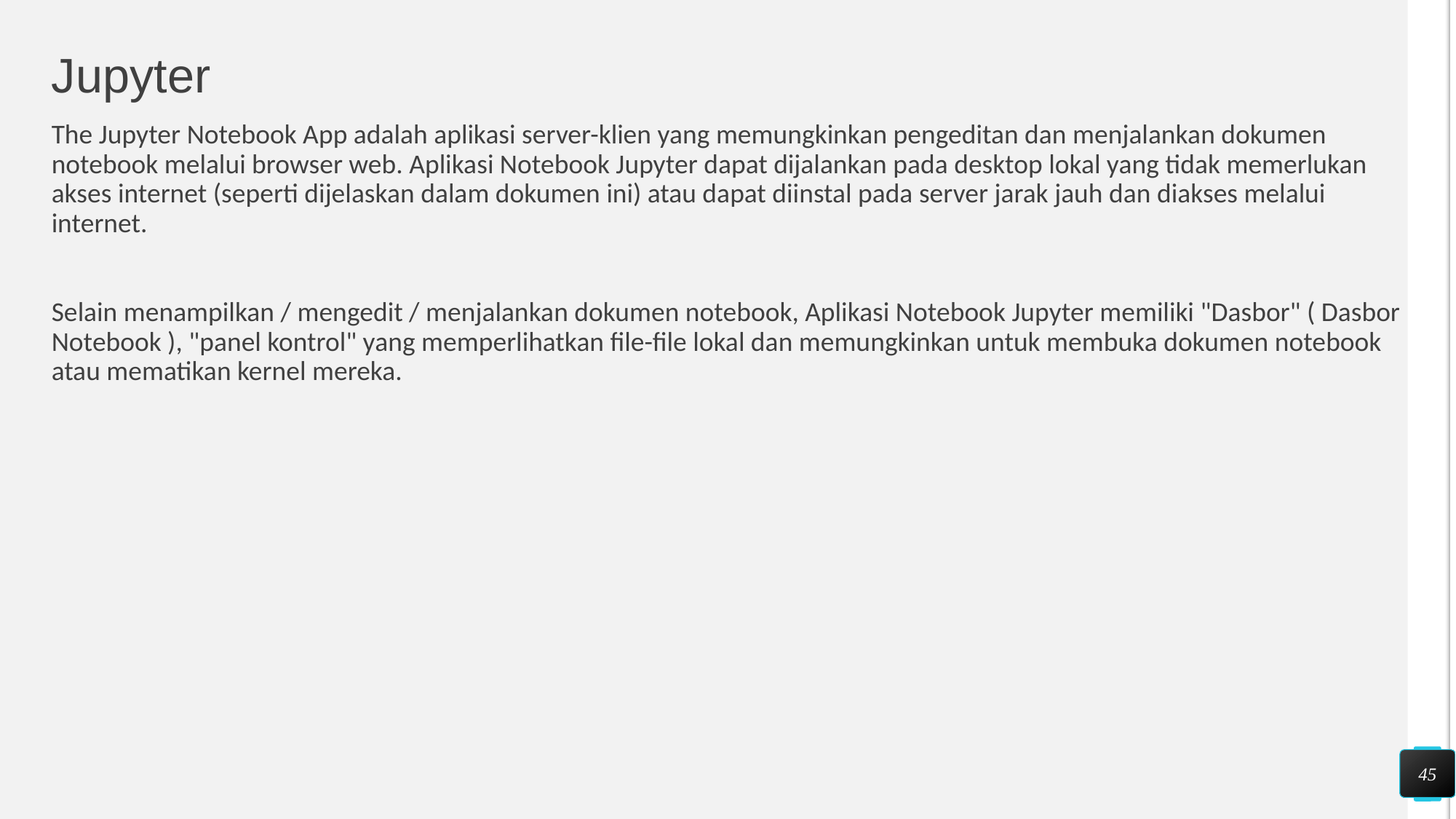

# Jupyter
The Jupyter Notebook App adalah aplikasi server-klien yang memungkinkan pengeditan dan menjalankan dokumen notebook melalui browser web. Aplikasi Notebook Jupyter dapat dijalankan pada desktop lokal yang tidak memerlukan akses internet (seperti dijelaskan dalam dokumen ini) atau dapat diinstal pada server jarak jauh dan diakses melalui internet.

Selain menampilkan / mengedit / menjalankan dokumen notebook, Aplikasi Notebook Jupyter memiliki "Dasbor" ( Dasbor Notebook ), "panel kontrol" yang memperlihatkan file-file lokal dan memungkinkan untuk membuka dokumen notebook atau mematikan kernel mereka.
45